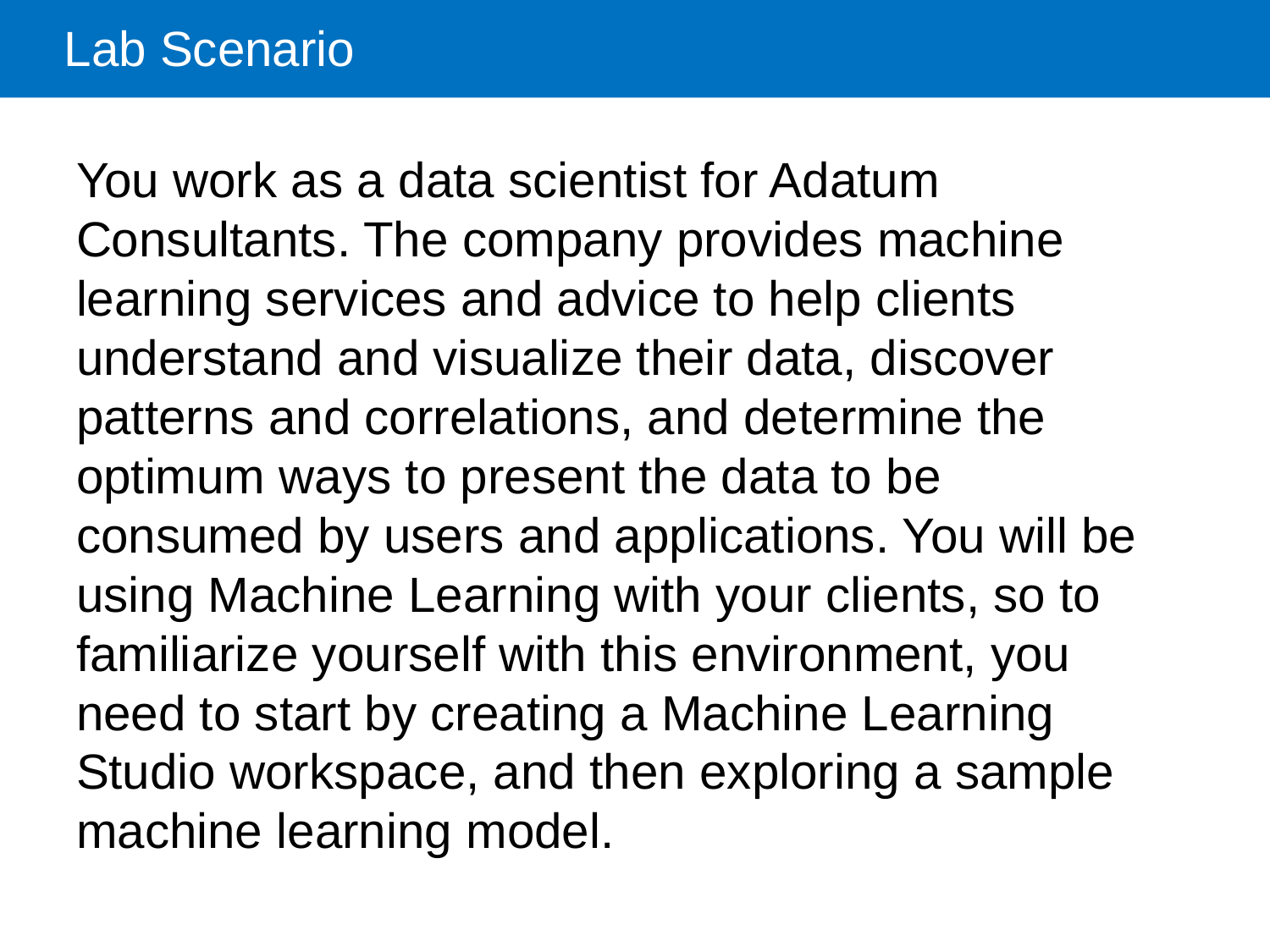

# Lab Scenario
You work as a data scientist for Adatum Consultants. The company provides machine learning services and advice to help clients understand and visualize their data, discover patterns and correlations, and determine the optimum ways to present the data to be consumed by users and applications. You will be using Machine Learning with your clients, so to familiarize yourself with this environment, you need to start by creating a Machine Learning Studio workspace, and then exploring a sample machine learning model.